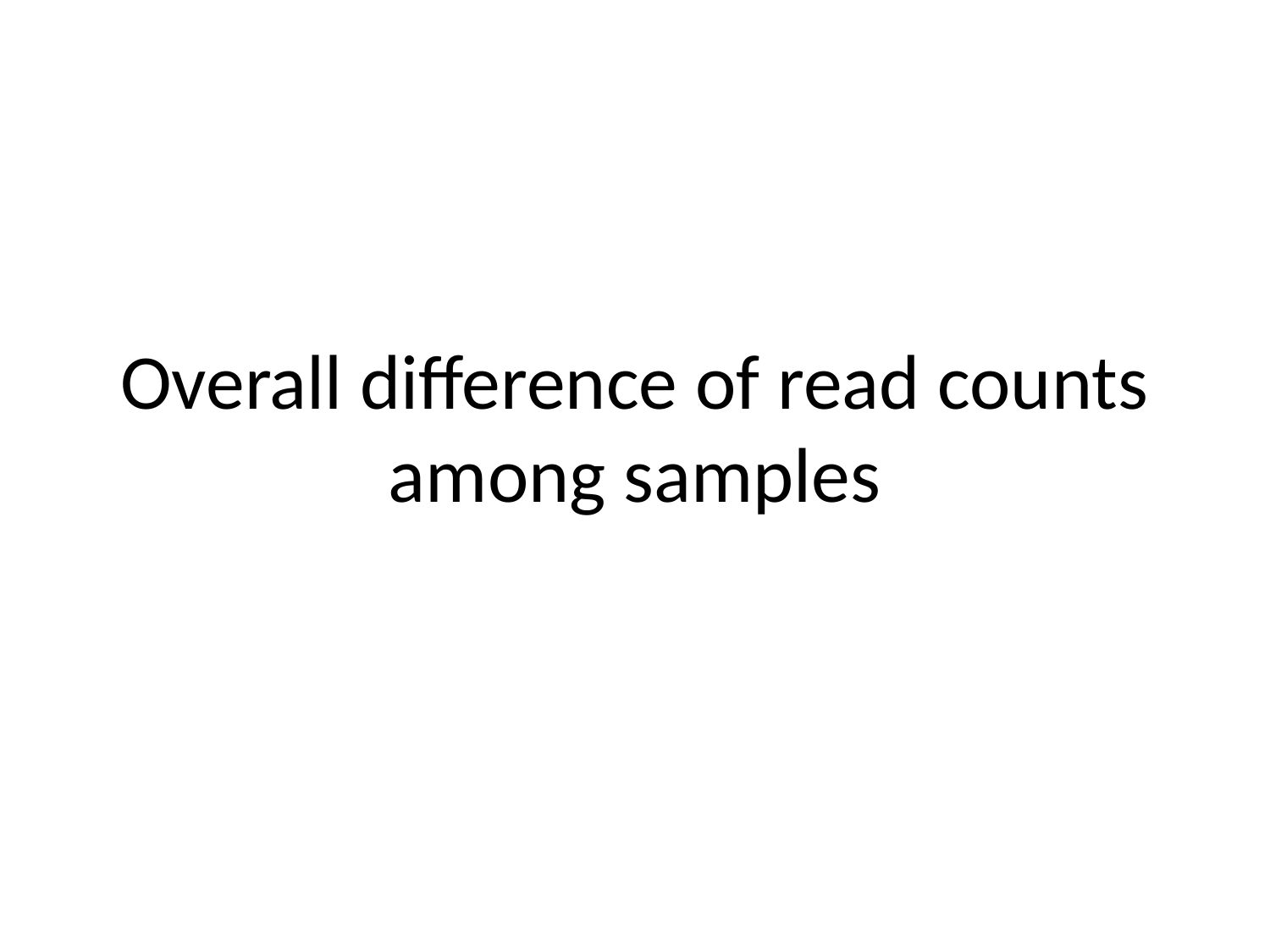

Overall difference of read counts among samples